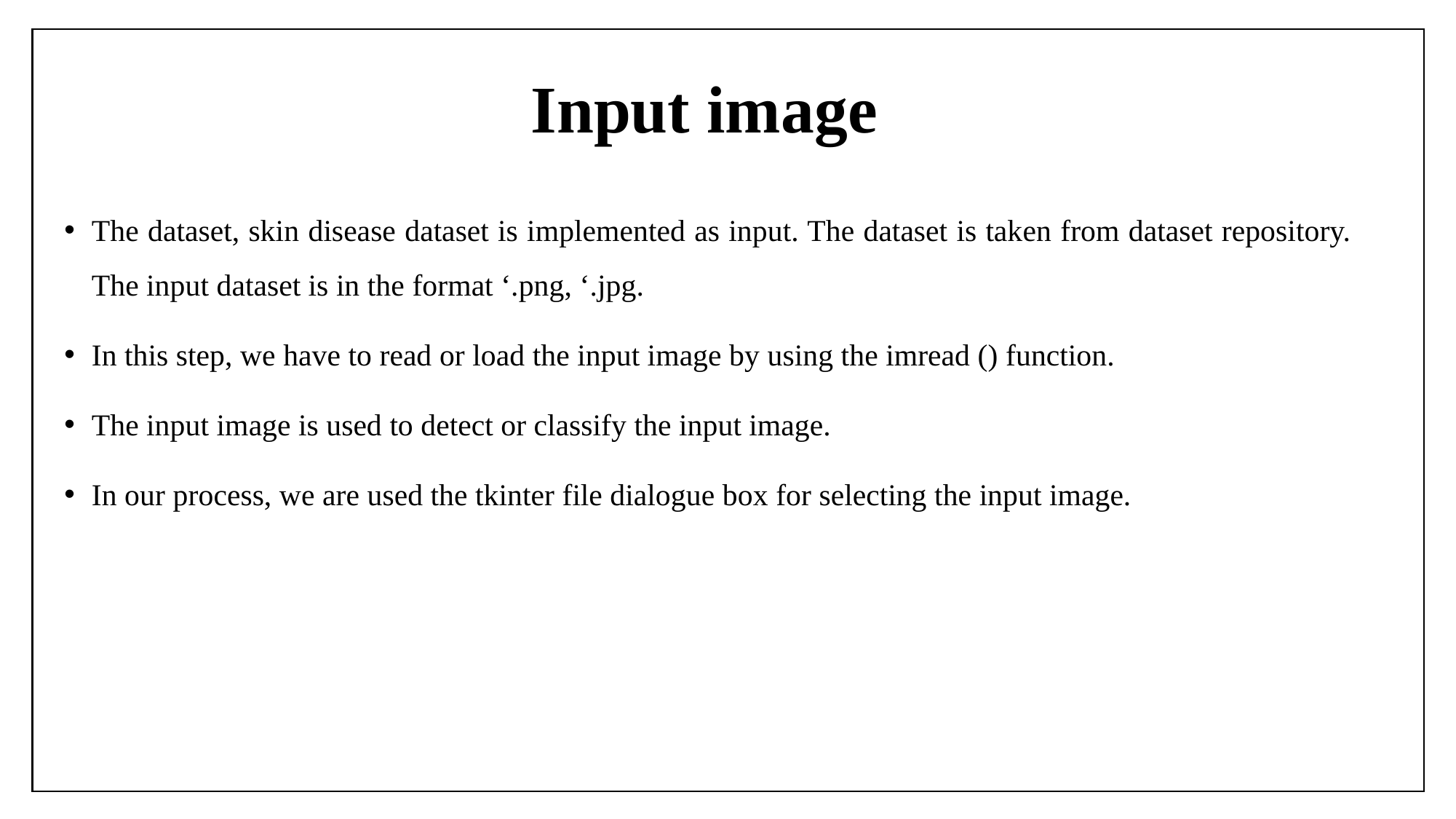

# Input image
The dataset, skin disease dataset is implemented as input. The dataset is taken from dataset repository. The input dataset is in the format ‘.png, ‘.jpg.
In this step, we have to read or load the input image by using the imread () function.
The input image is used to detect or classify the input image.
In our process, we are used the tkinter file dialogue box for selecting the input image.